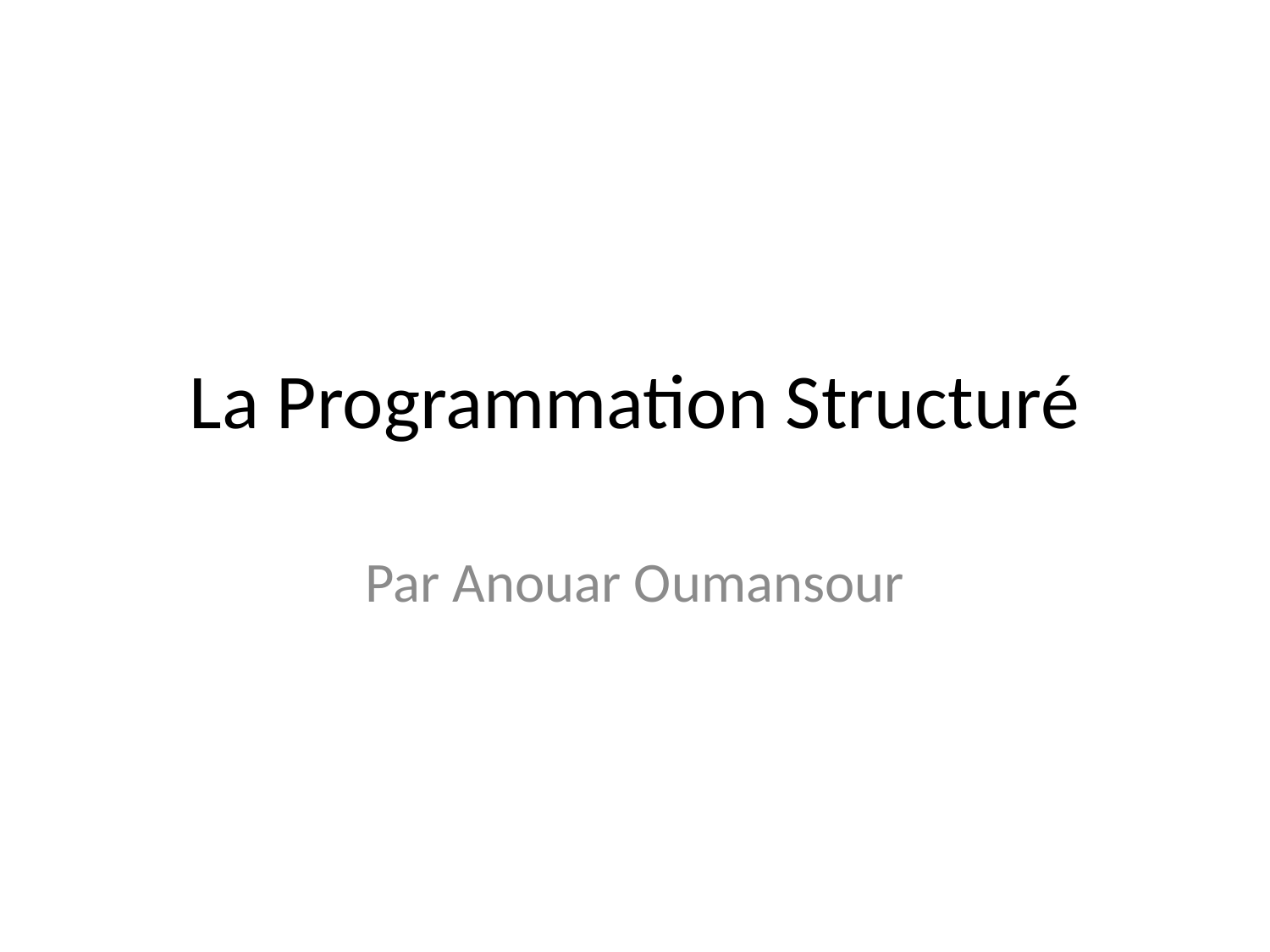

# La Programmation Structuré
Par Anouar Oumansour